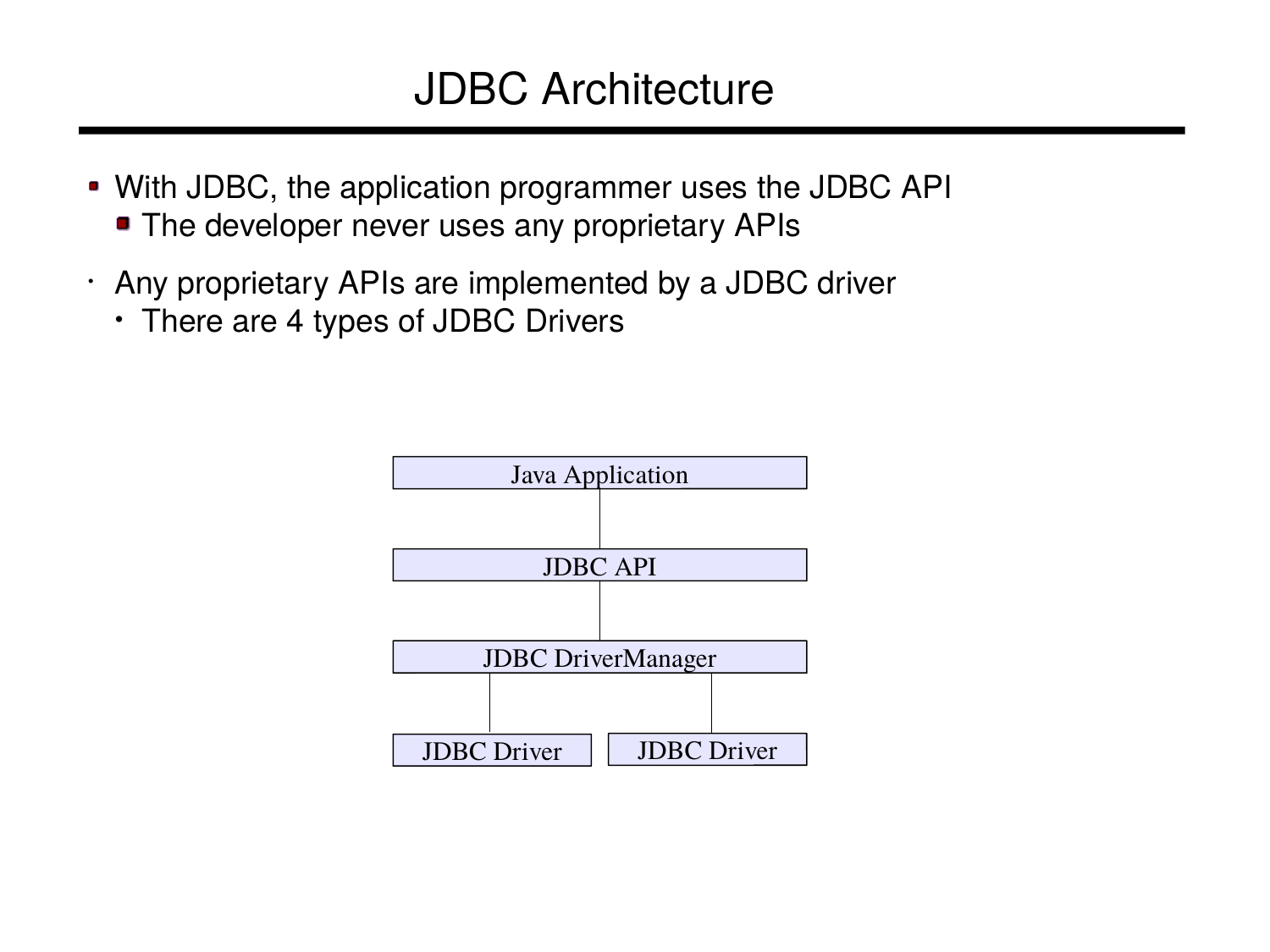

JDBC Architecture

With JDBC, the application programmer uses the JDBC API
The developer never uses any proprietary APIs

Any proprietary APIs are implemented by a JDBC driver
There are 4 types of JDBC Drivers

Java Application

JDBC API

JDBC DriverManager

JDBC Driver

JDBC Driver